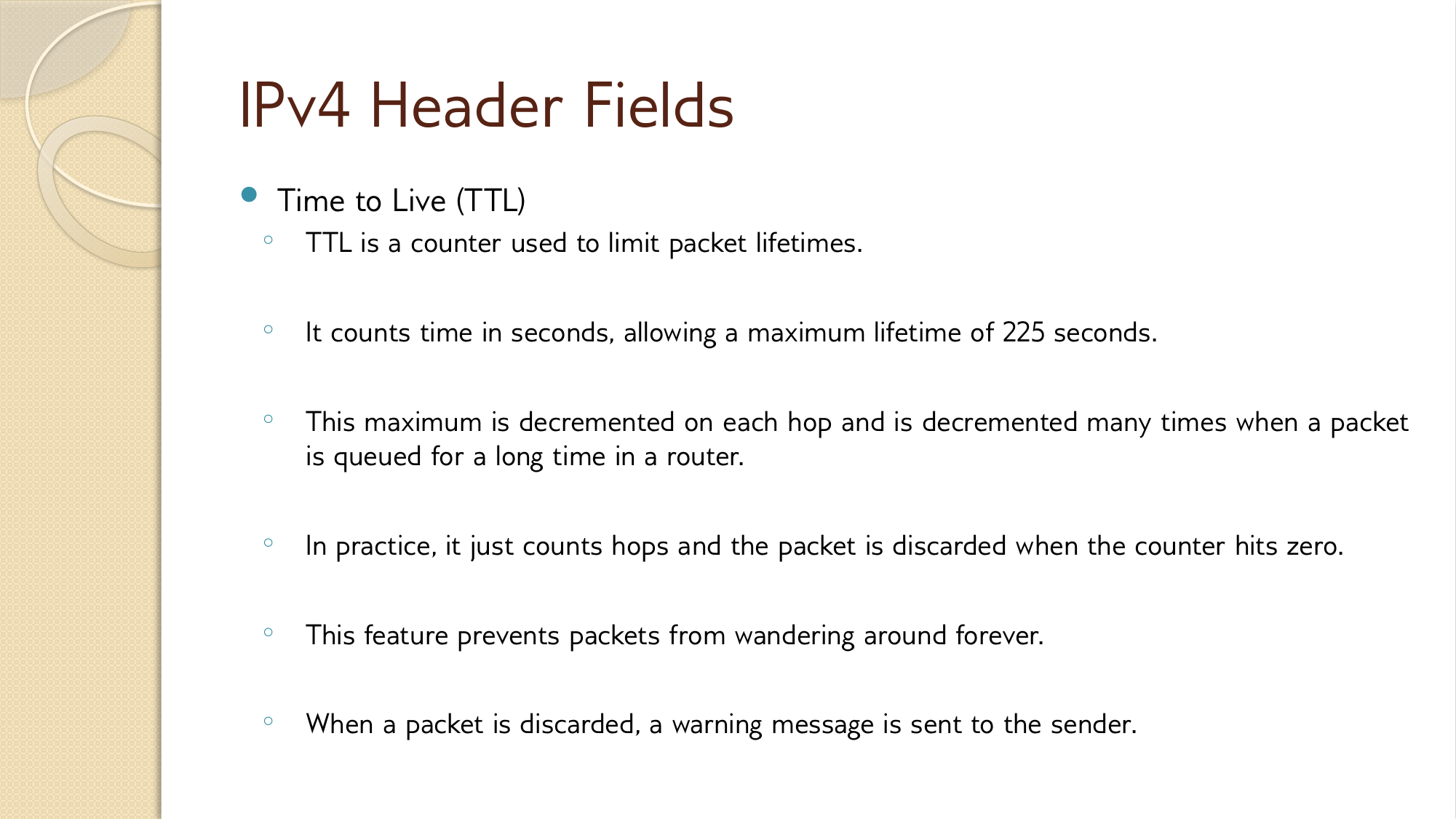

# IPv4 Header Fields
Time to Live (TTL)
TTL is a counter used to limit packet lifetimes.

It counts time in seconds, allowing a maximum lifetime of 225 seconds.

This maximum is decremented on each hop and is decremented many times when a packet is queued for a long time in a router.

In practice, it just counts hops and the packet is discarded when the counter hits zero.

This feature prevents packets from wandering around forever.

When a packet is discarded, a warning message is sent to the sender.